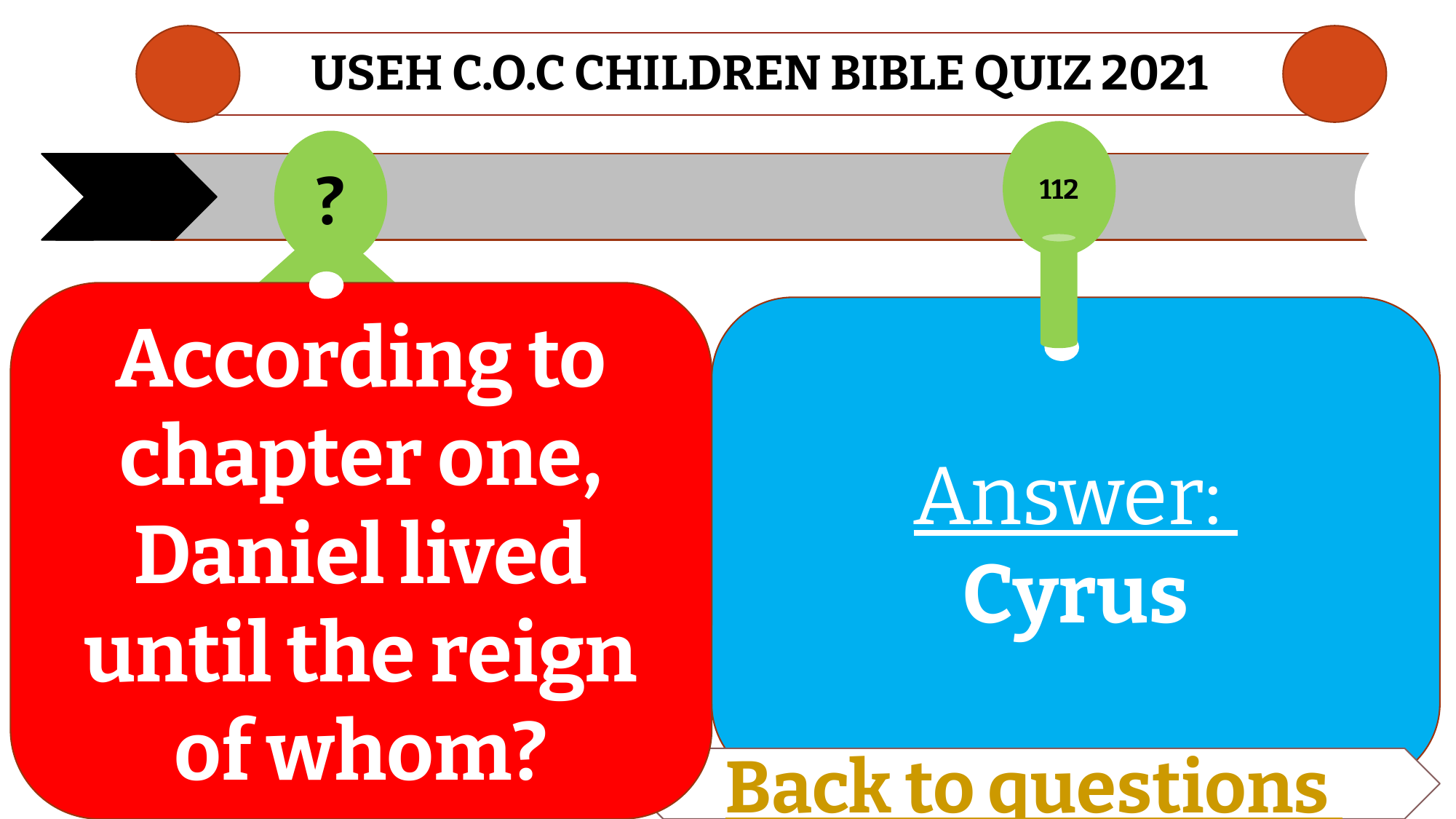

# USEH C.O.C CHILDREN Bible QUIZ 2021
112
?

According to chapter one, Daniel lived until the reign of whom?
Answer:
Cyrus

Back to questions